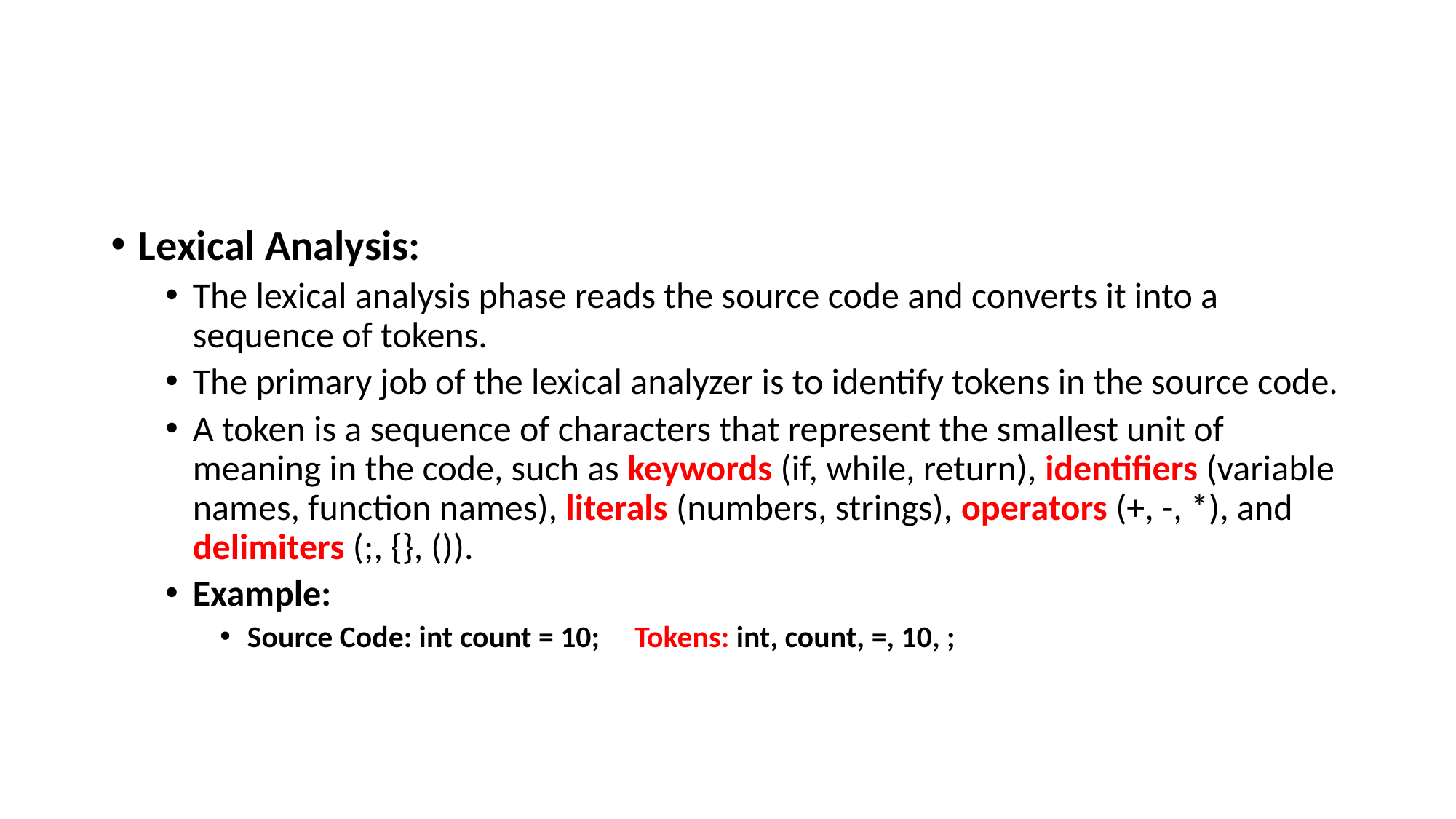

#
Lexical Analysis:
The lexical analysis phase reads the source code and converts it into a sequence of tokens.
The primary job of the lexical analyzer is to identify tokens in the source code.
A token is a sequence of characters that represent the smallest unit of meaning in the code, such as keywords (if, while, return), identifiers (variable names, function names), literals (numbers, strings), operators (+, -, *), and delimiters (;, {}, ()).
Example:
Source Code: int count = 10;     Tokens: int, count, =, 10, ;